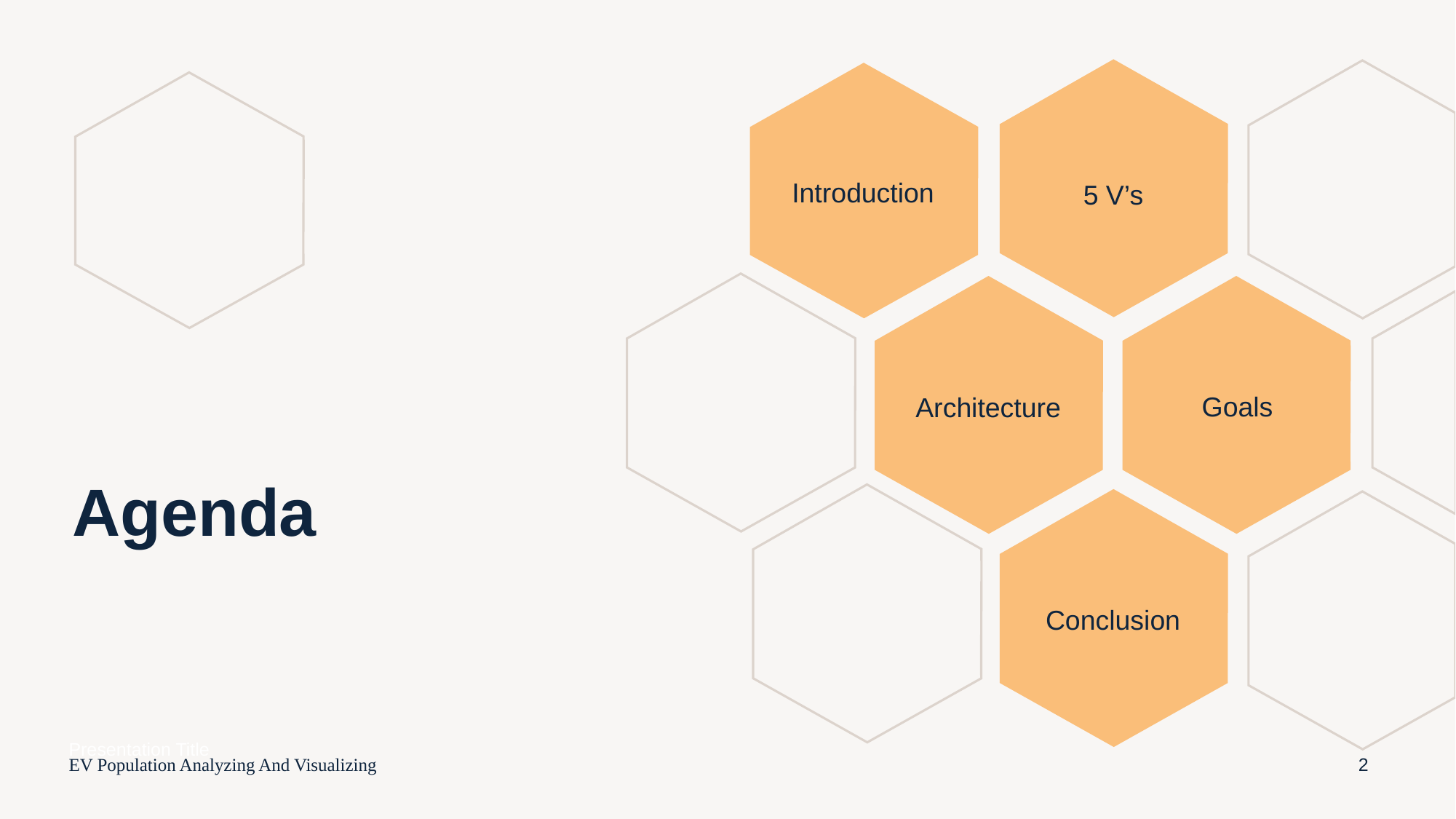

Introduction
5 V’s
Goals
Architecture
# Agenda
Conclusion
Presentation Title
EV Population Analyzing And Visualizing
2